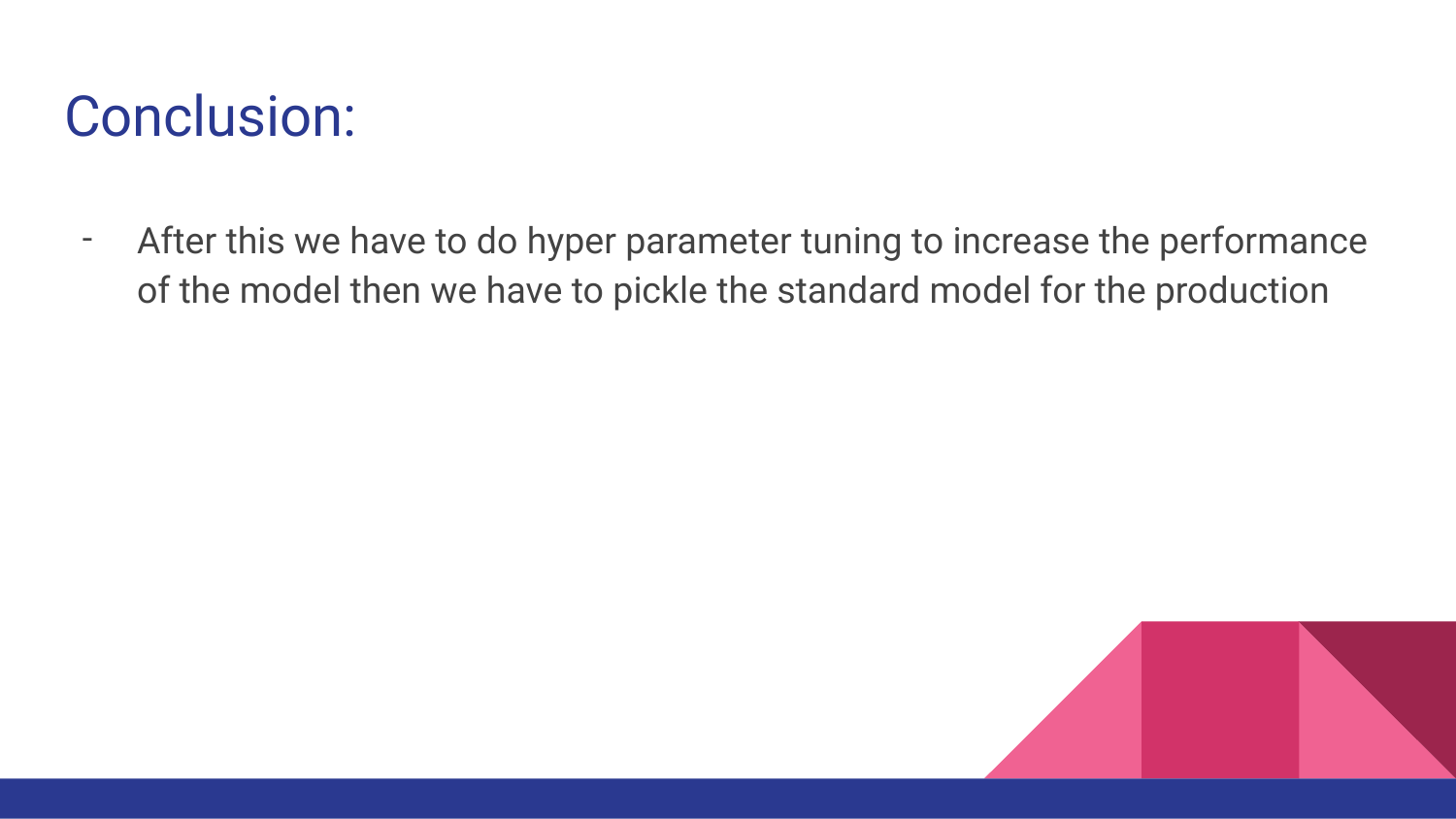

# Conclusion:
After this we have to do hyper parameter tuning to increase the performance of the model then we have to pickle the standard model for the production